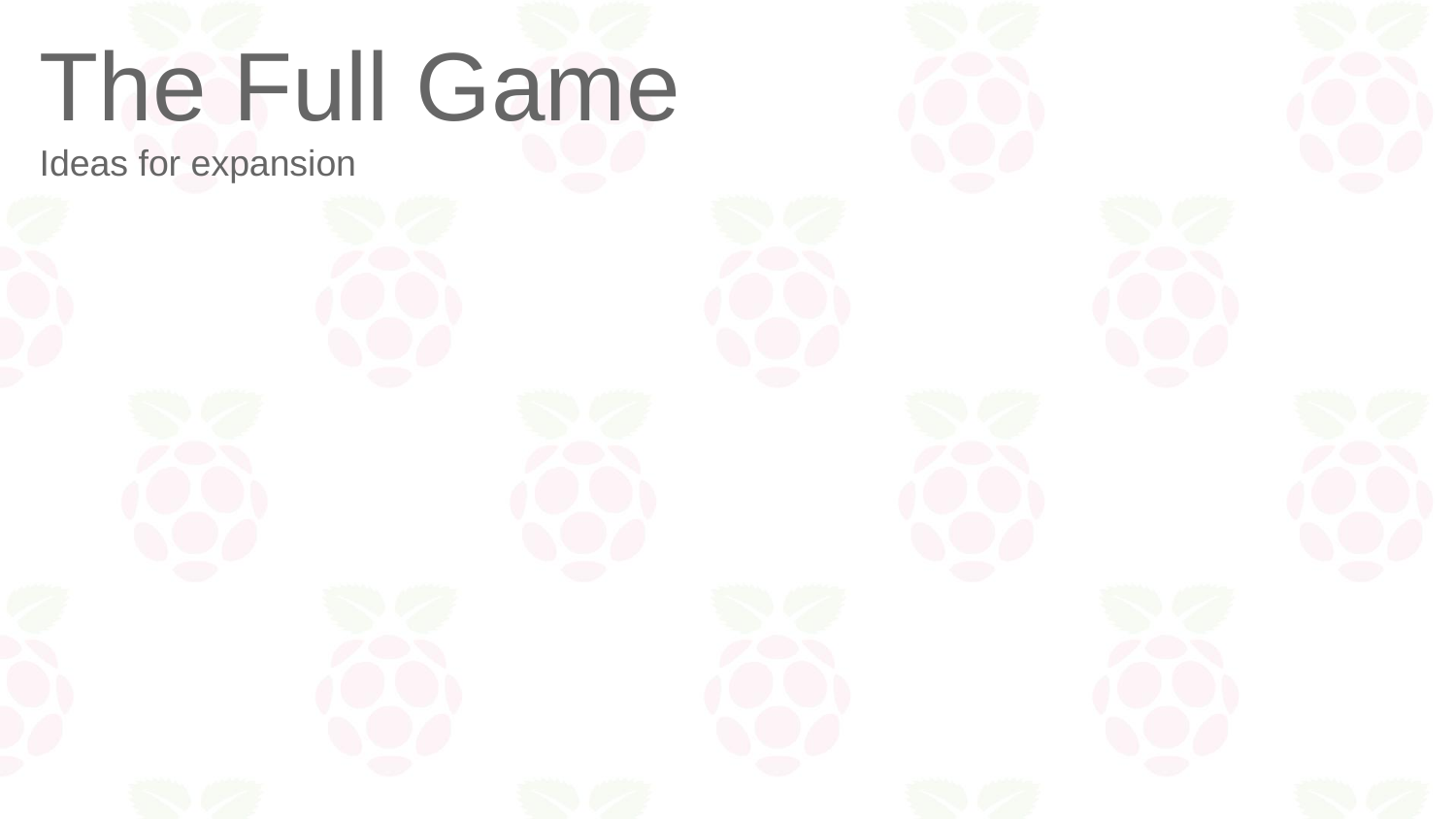

# The Full Game
Ideas for expansion